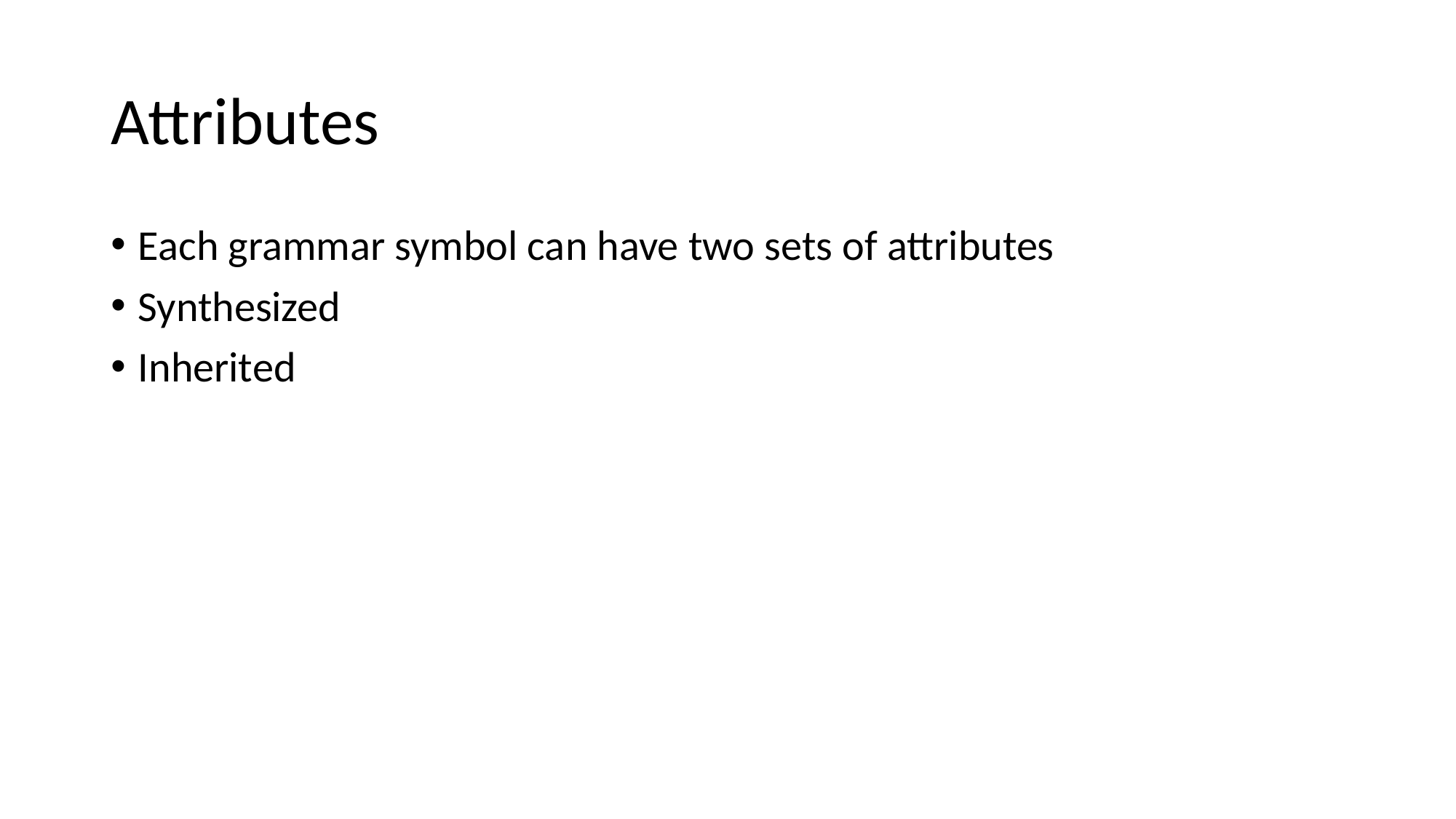

# Attributes
Each grammar symbol can have two sets of attributes
Synthesized
Inherited